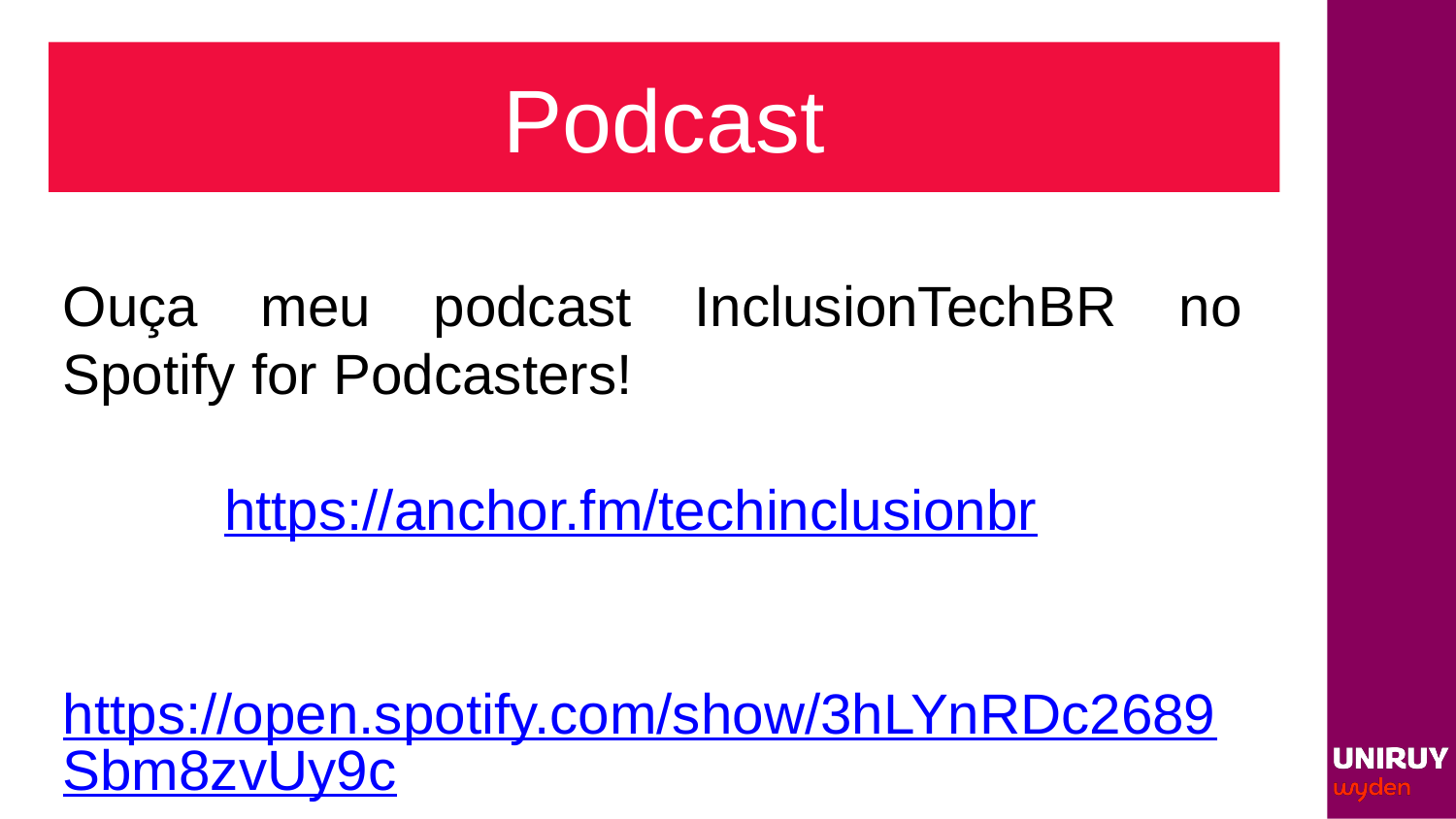

# Podcast
Ouça meu podcast InclusionTechBR no Spotify for Podcasters!

	 https://anchor.fm/techinclusionbr

	https://open.spotify.com/show/3hLYnRDc2689Sbm8zvUy9c